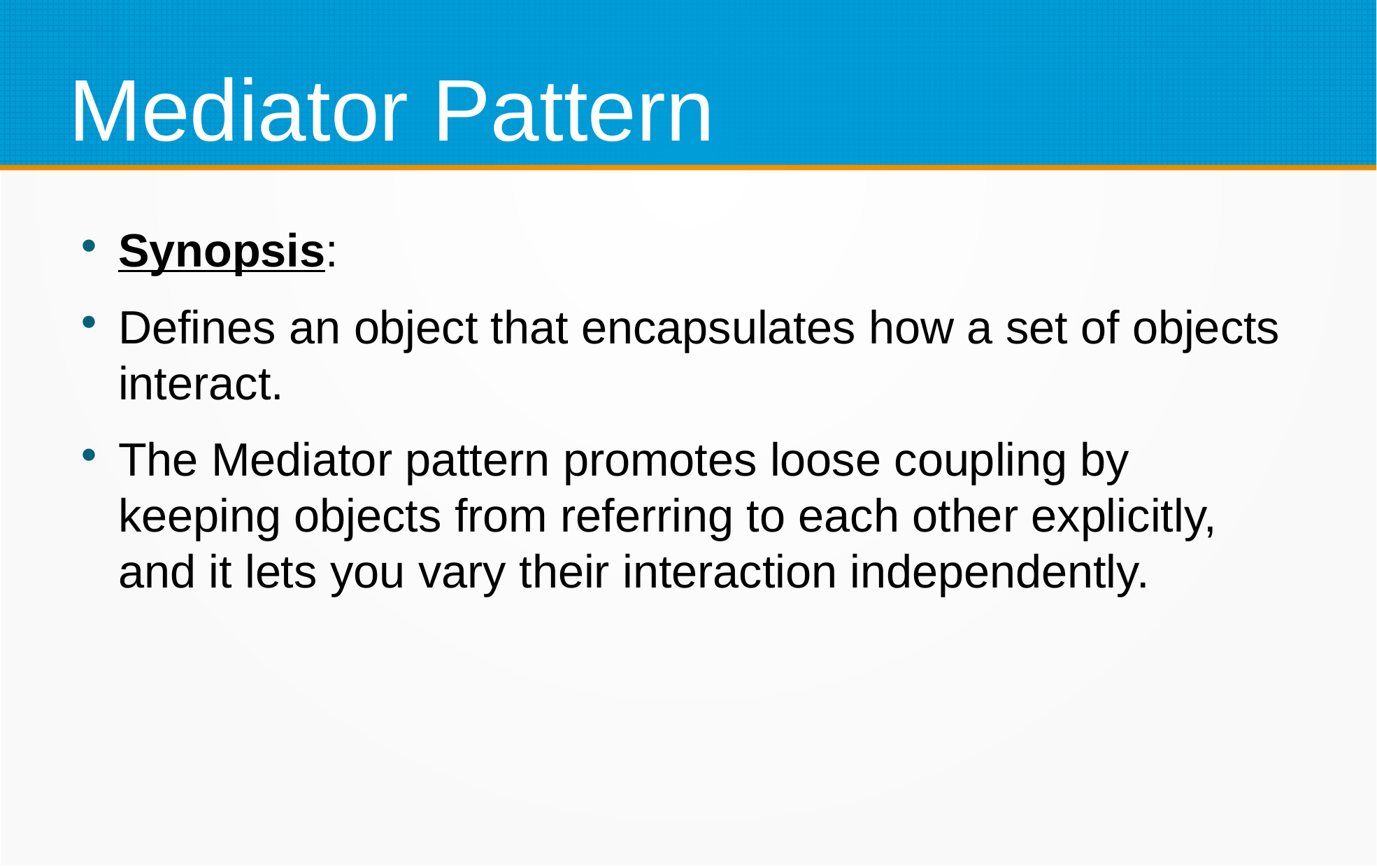

Mediator Pattern
Synopsis:
Defines an object that encapsulates how a set of objects interact.
The Mediator pattern promotes loose coupling by keeping objects from referring to each other explicitly, and it lets you vary their interaction independently.